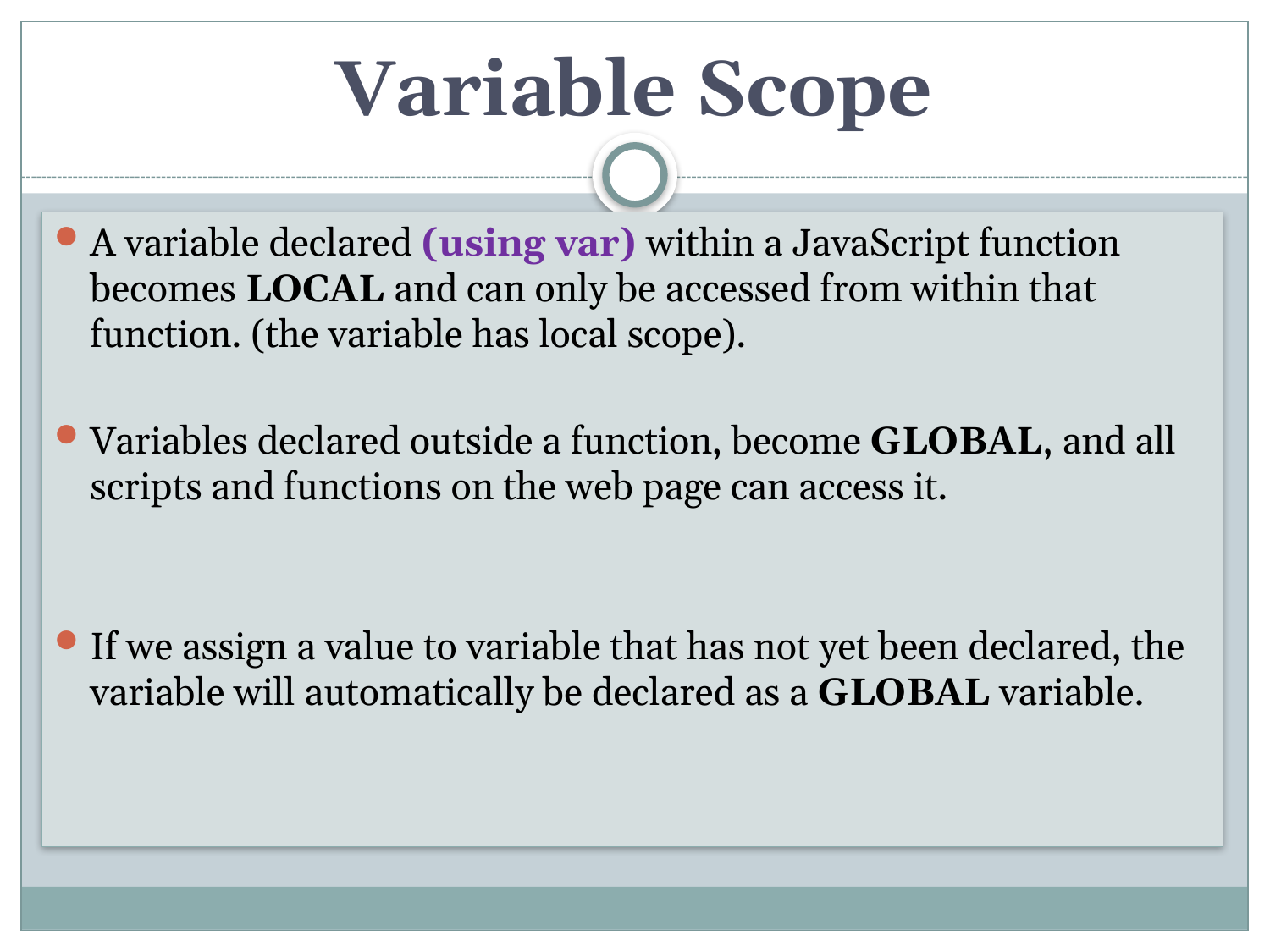

# Variable Scope
A variable declared (using var) within a JavaScript function becomes LOCAL and can only be accessed from within that function. (the variable has local scope).

Variables declared outside a function, become GLOBAL, and all scripts and functions on the web page can access it.

If we assign a value to variable that has not yet been declared, the variable will automatically be declared as a GLOBAL variable.